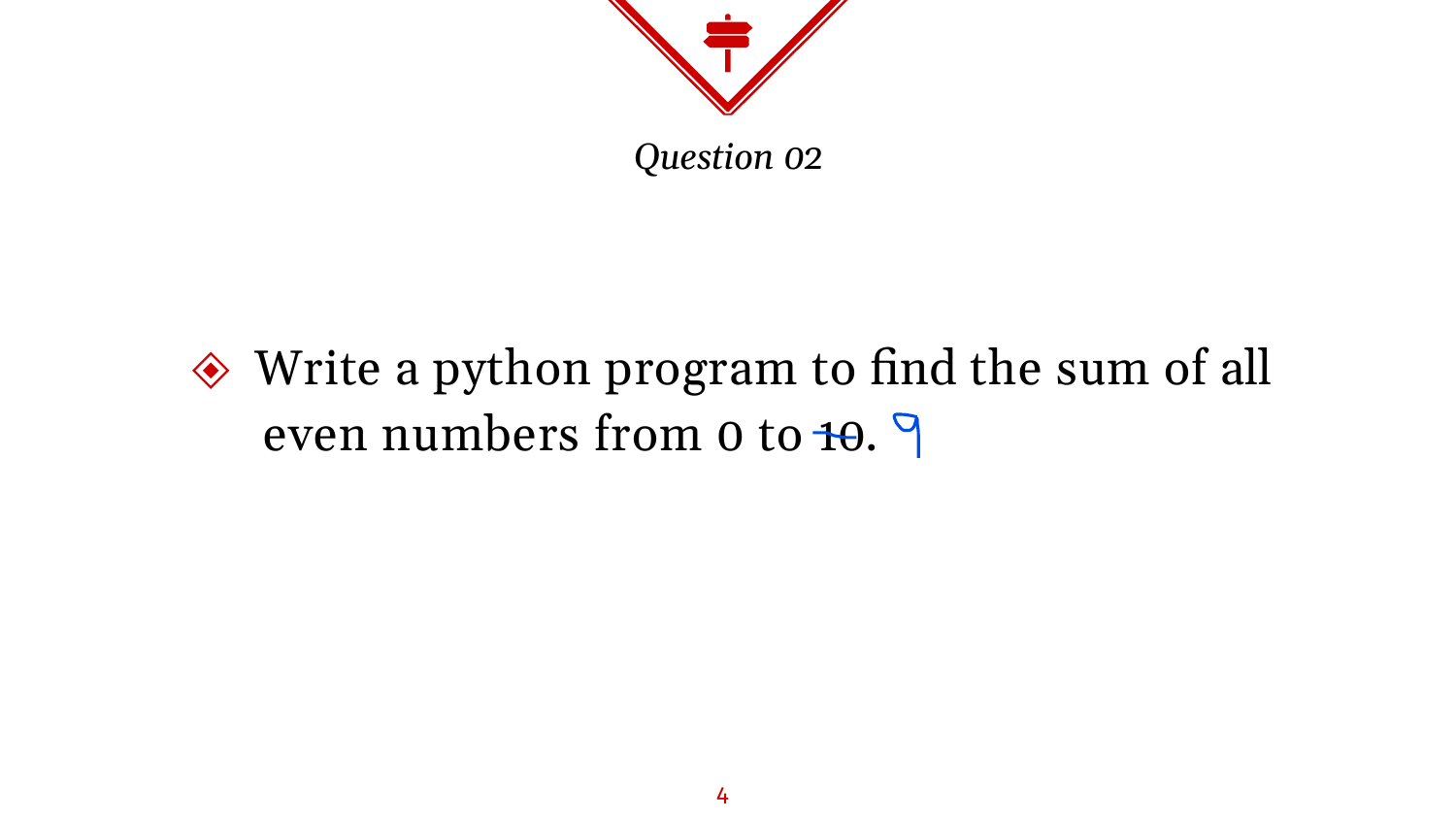

Question 02
# ◈ Write a python program to find the sum of all  even numbers from 0 to 10.

4